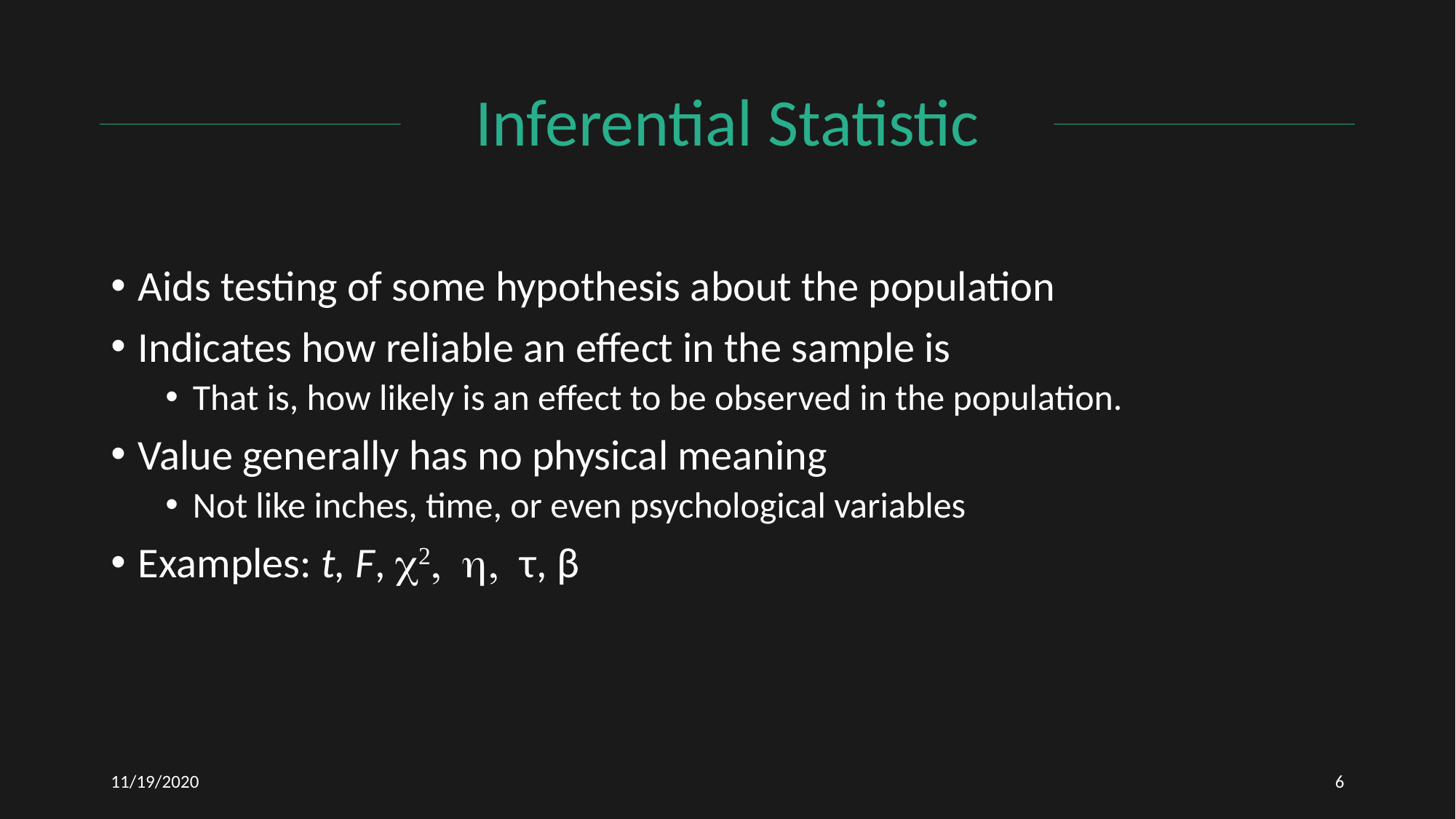

# Inferential Statistic
Aids testing of some hypothesis about the population
Indicates how reliable an effect in the sample is
That is, how likely is an effect to be observed in the population.
Value generally has no physical meaning
Not like inches, time, or even psychological variables
Examples: t, F, χ2, η, τ, β
11/19/2020
6